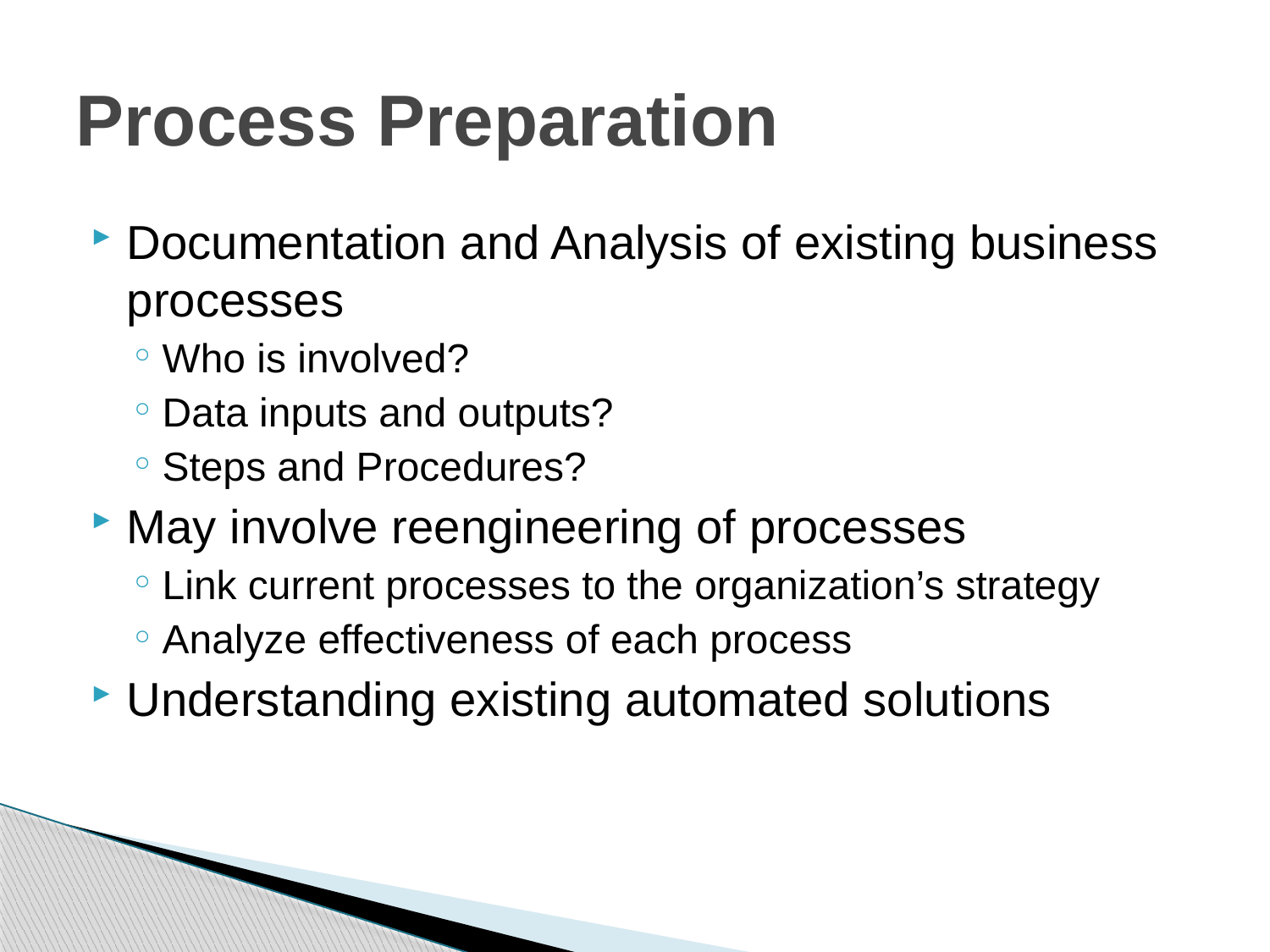

# Process Preparation
Documentation and Analysis of existing business processes
Who is involved?
Data inputs and outputs?
Steps and Procedures?
May involve reengineering of processes
Link current processes to the organization’s strategy
Analyze effectiveness of each process
Understanding existing automated solutions